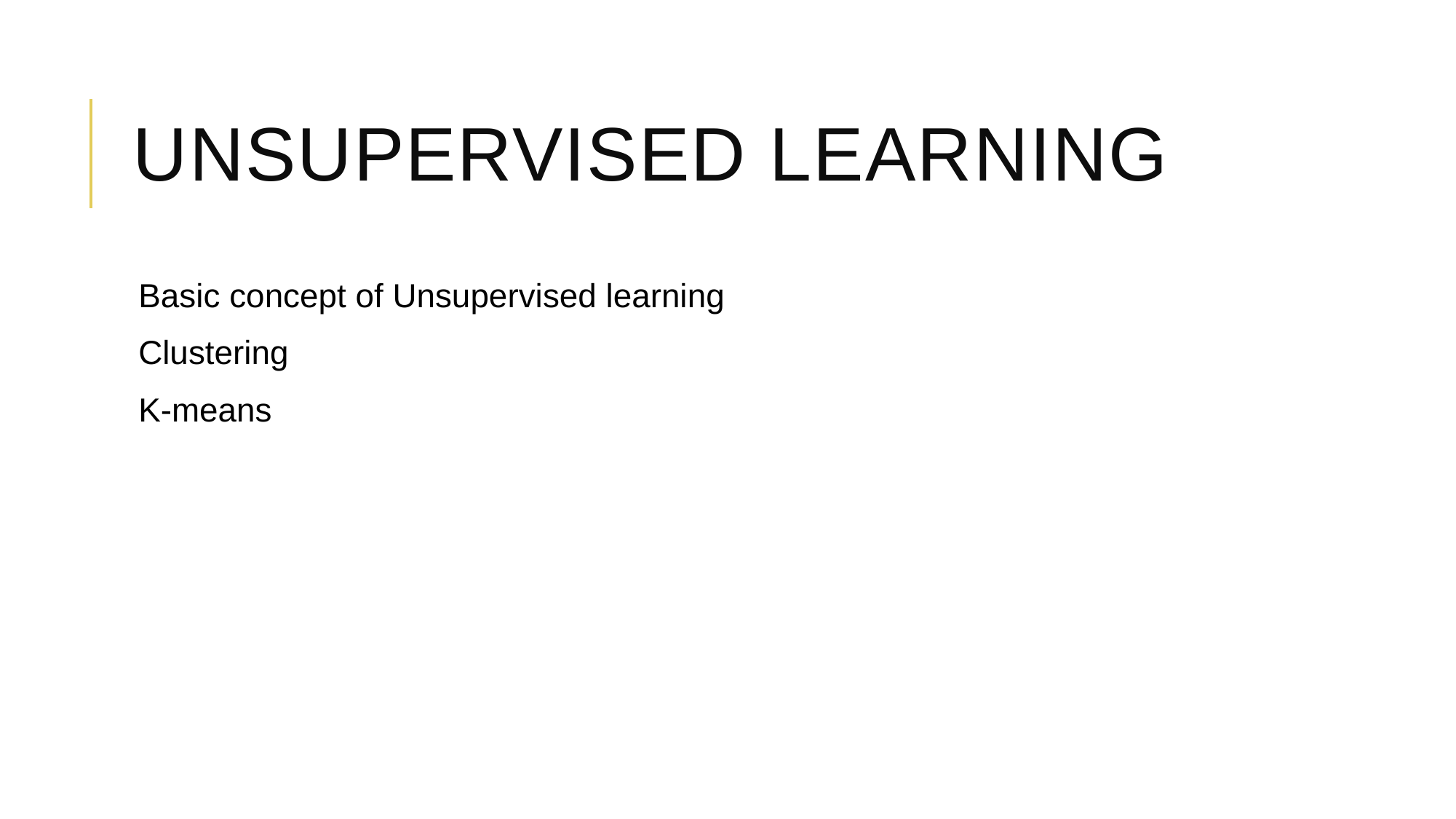

# UnSupervised learning
Basic concept of Unsupervised learning
Clustering
K-means